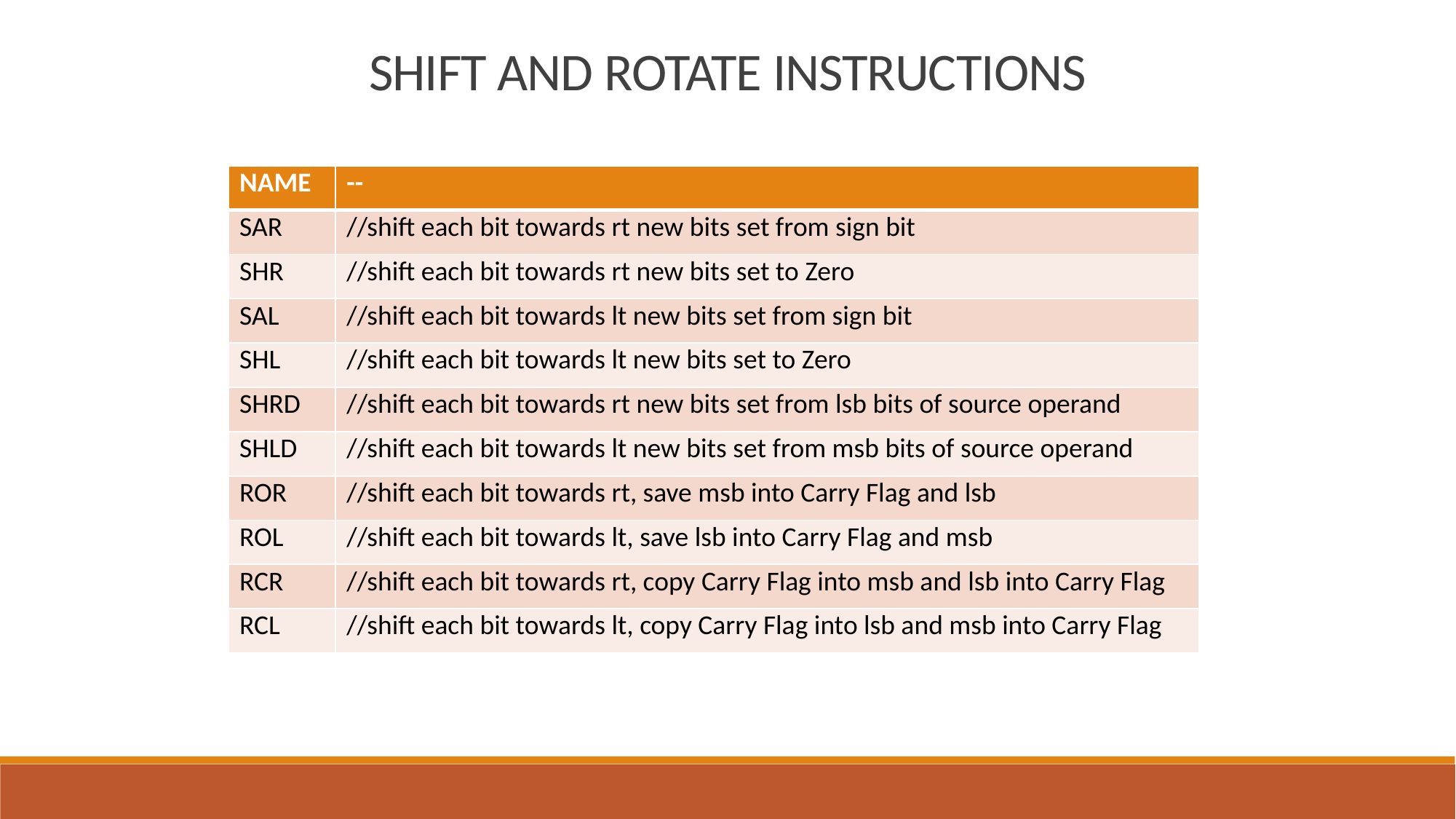

SHIFT AND ROTATE INSTRUCTIONS
| NAME | -- |
| --- | --- |
| SAR | //shift each bit towards rt new bits set from sign bit |
| SHR | //shift each bit towards rt new bits set to Zero |
| SAL | //shift each bit towards lt new bits set from sign bit |
| SHL | //shift each bit towards lt new bits set to Zero |
| SHRD | //shift each bit towards rt new bits set from lsb bits of source operand |
| SHLD | //shift each bit towards lt new bits set from msb bits of source operand |
| ROR | //shift each bit towards rt, save msb into Carry Flag and lsb |
| ROL | //shift each bit towards lt, save lsb into Carry Flag and msb |
| RCR | //shift each bit towards rt, copy Carry Flag into msb and lsb into Carry Flag |
| RCL | //shift each bit towards lt, copy Carry Flag into lsb and msb into Carry Flag |